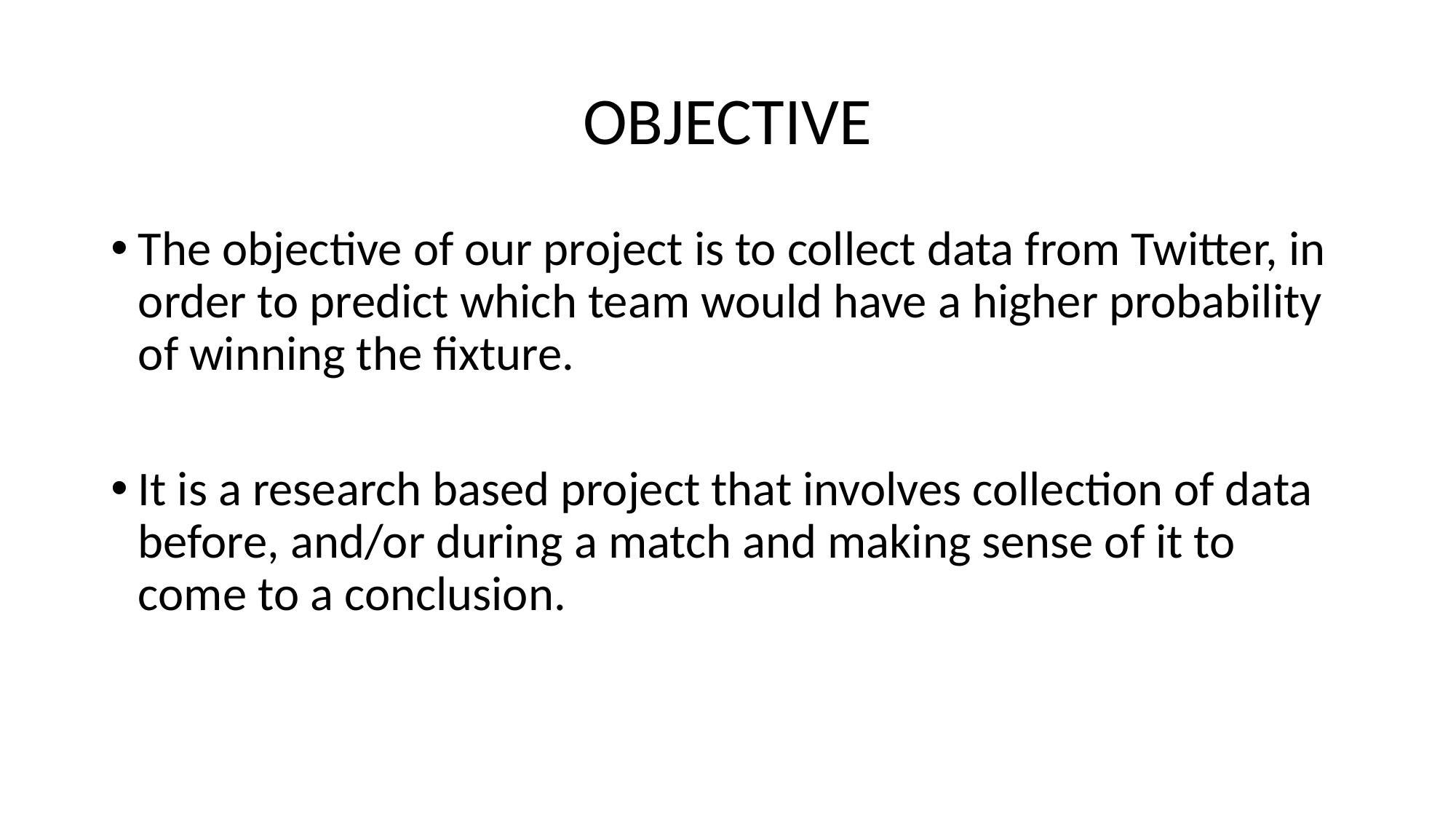

# OBJECTIVE
The objective of our project is to collect data from Twitter, in order to predict which team would have a higher probability of winning the fixture.

It is a research based project that involves collection of data before, and/or during a match and making sense of it to come to a conclusion.